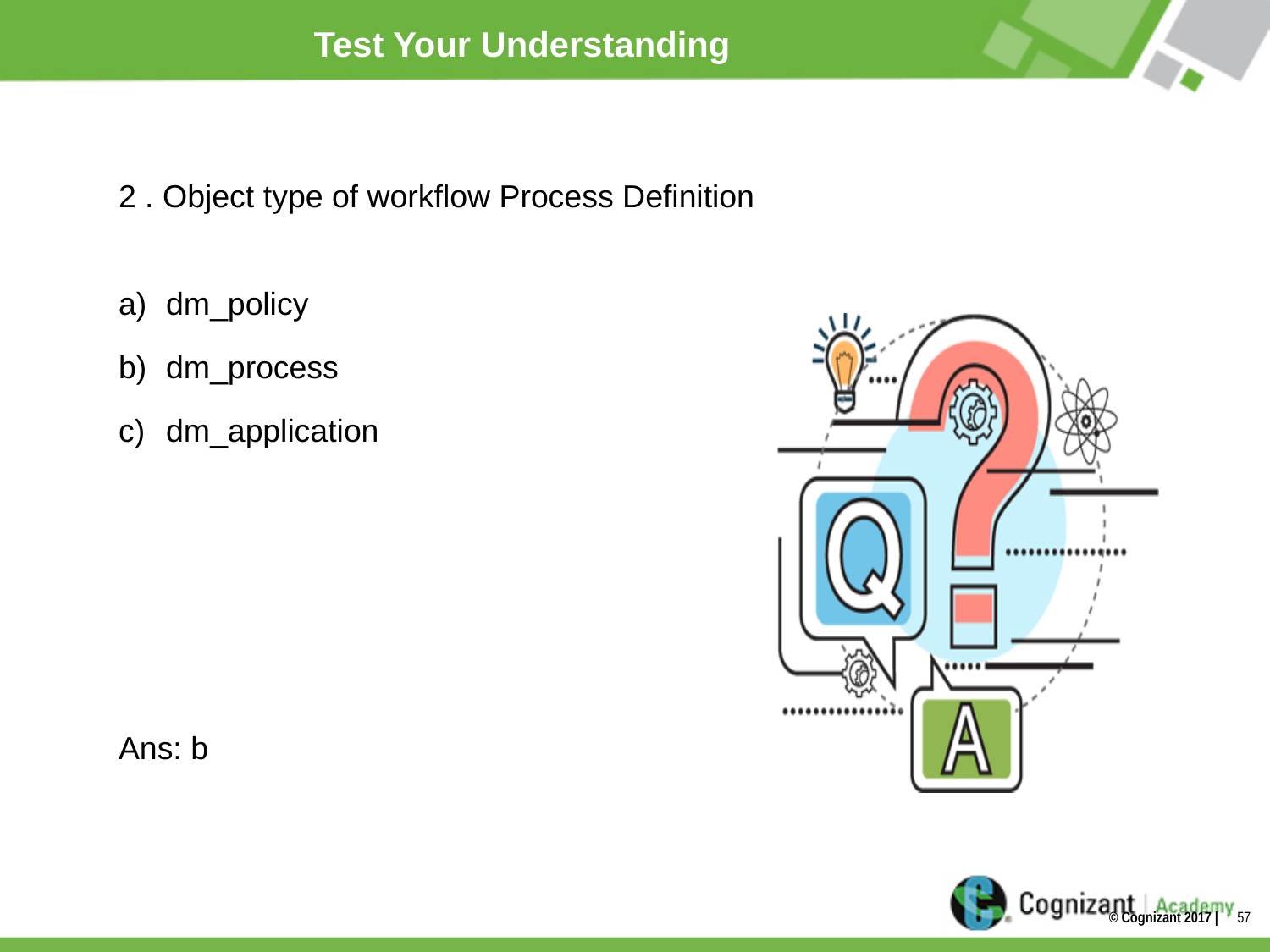

# Test Your Understanding
2 . Object type of workflow Process Definition

dm_policy
dm_process
dm_application

Ans: b

Ans: b

Ans: b